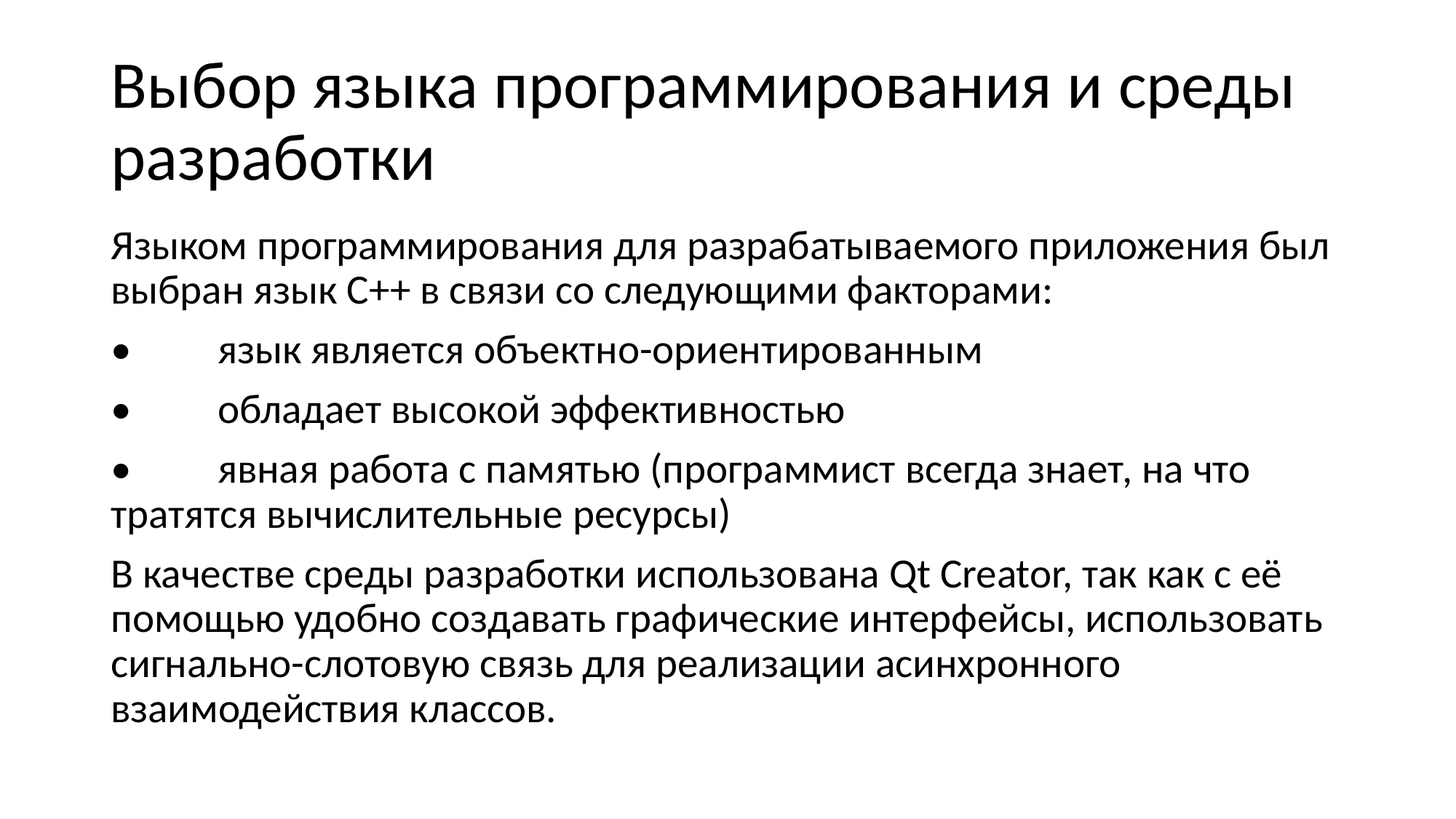

# Выбор языка программирования и среды разработки
Языком программирования для разрабатываемого приложения был выбран язык C++ в связи со следующими факторами:
•	язык является объектно-ориентированным
•	обладает высокой эффективностью
•	явная работа с памятью (программист всегда знает, на что тратятся вычислительные ресурсы)
В качестве среды разработки использована Qt Creator, так как с её помощью удобно создавать графические интерфейсы, использовать сигнально-слотовую связь для реализации асинхронного взаимодействия классов.